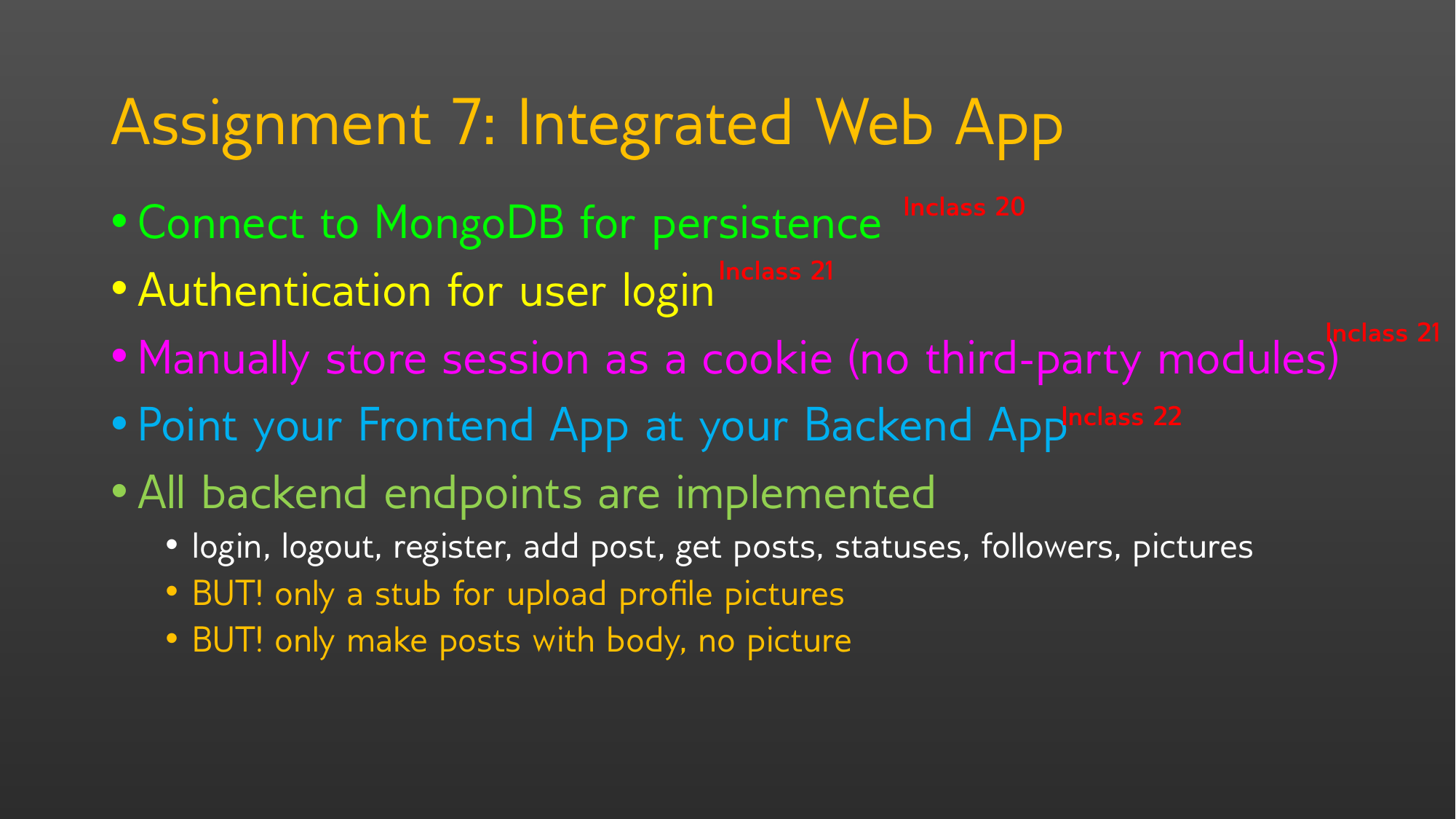

# Assignment 7: Integrated Web App
Inclass 20
Connect to MongoDB for persistence
Authentication for user login
Manually store session as a cookie (no third-party modules)
Point your Frontend App at your Backend App
All backend endpoints are implemented
login, logout, register, add post, get posts, statuses, followers, pictures
BUT! only a stub for upload profile pictures
BUT! only make posts with body, no picture
Inclass 21
Inclass 21
Inclass 22